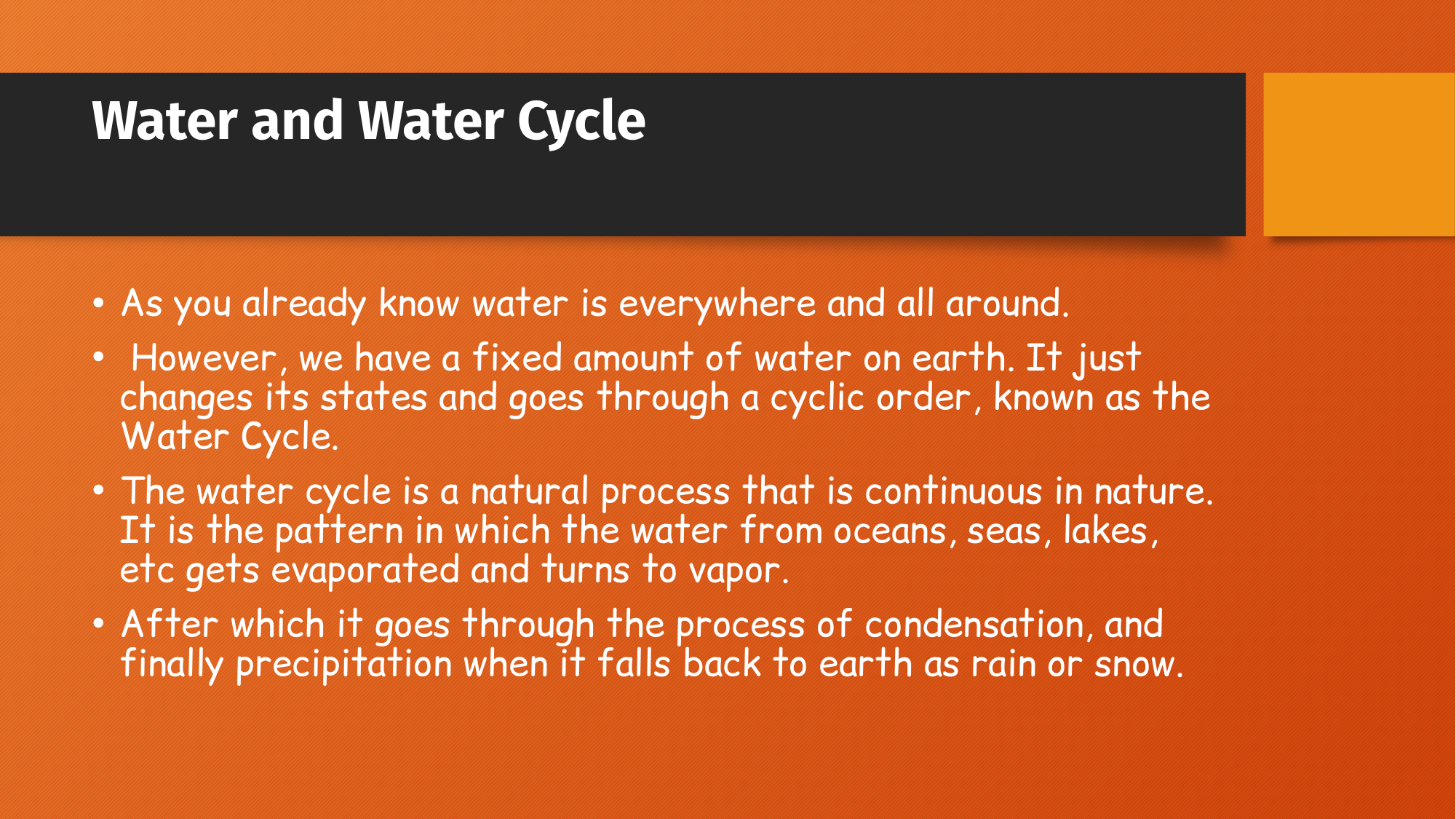

# Water and Water Cycle
As you already know water is everywhere and all around.
 However, we have a fixed amount of water on earth. It just changes its states and goes through a cyclic order, known as the Water Cycle.
The water cycle is a natural process that is continuous in nature. It is the pattern in which the water from oceans, seas, lakes, etc gets evaporated and turns to vapor.
After which it goes through the process of condensation, and finally precipitation when it falls back to earth as rain or snow.